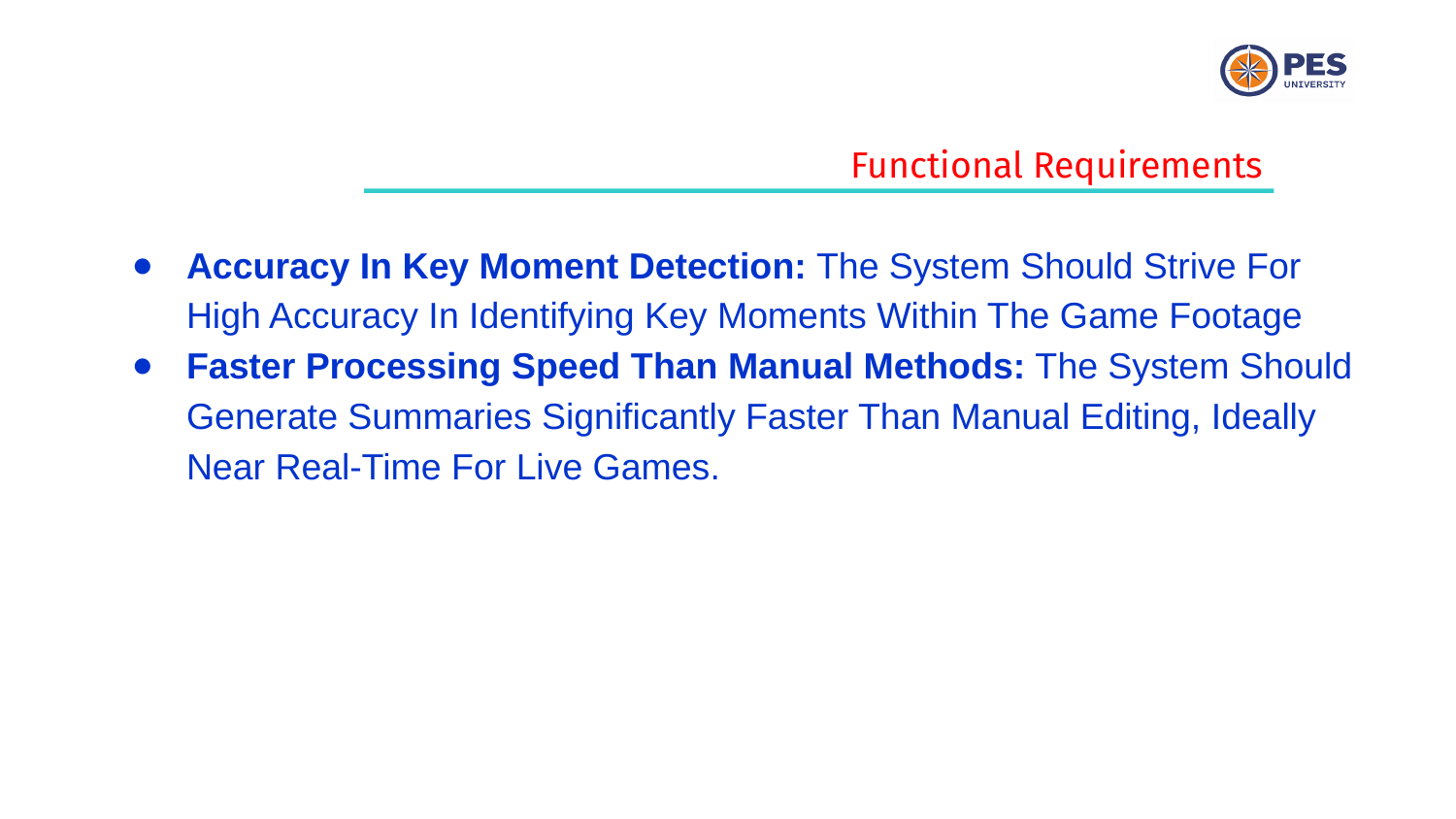

Functional Requirements

Accuracy In Key Moment Detection: The System Should Strive For High Accuracy In Identifying Key Moments Within The Game Footage
Faster Processing Speed Than Manual Methods: The System Should Generate Summaries Significantly Faster Than Manual Editing, Ideally Near Real-Time For Live Games.